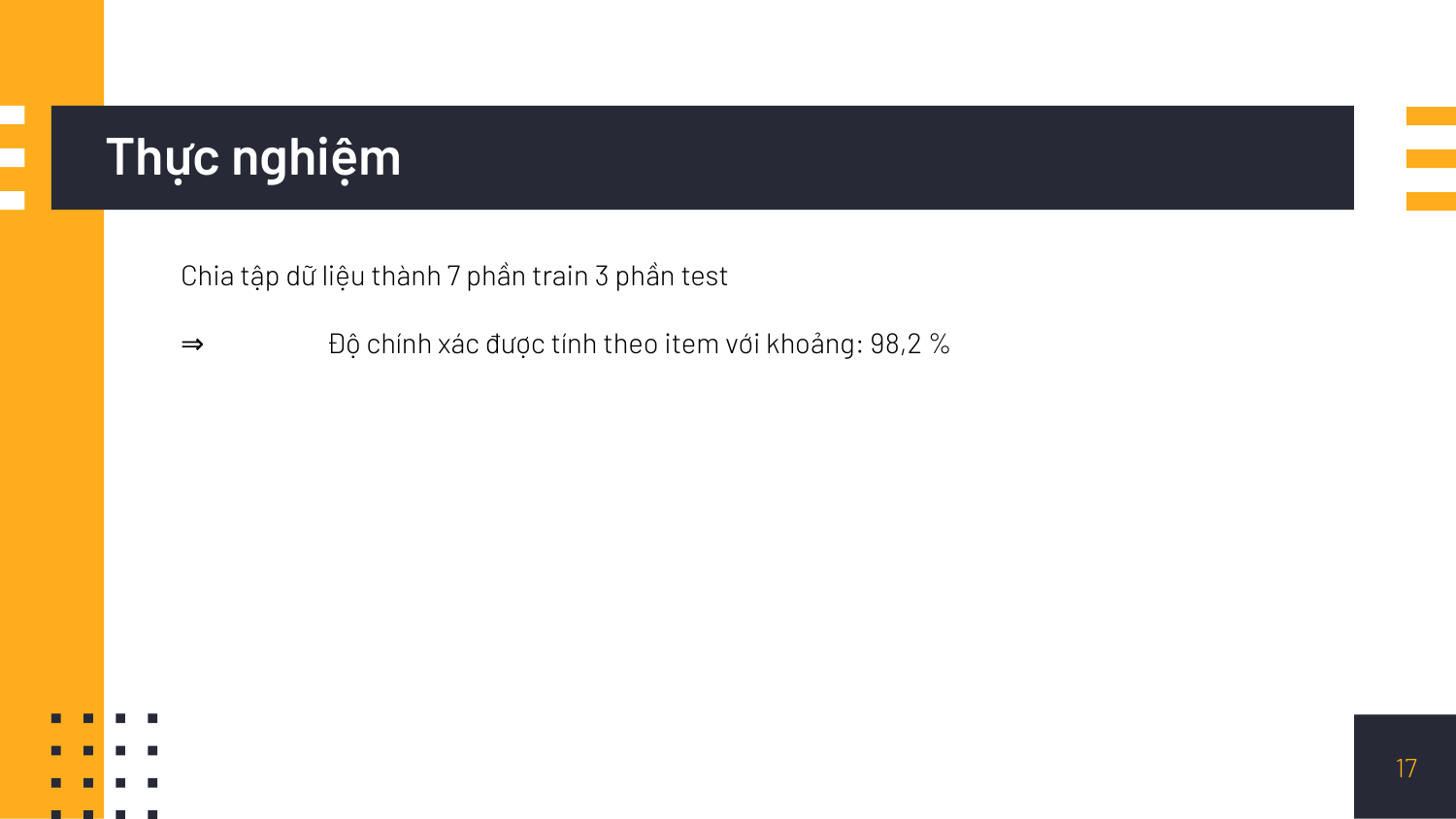

# Thực nghiệm
Chia tập dữ liệu thành 7 phần train 3 phần test

⇒	Độ chính xác được tính theo item với khoảng: 98,2 %
17